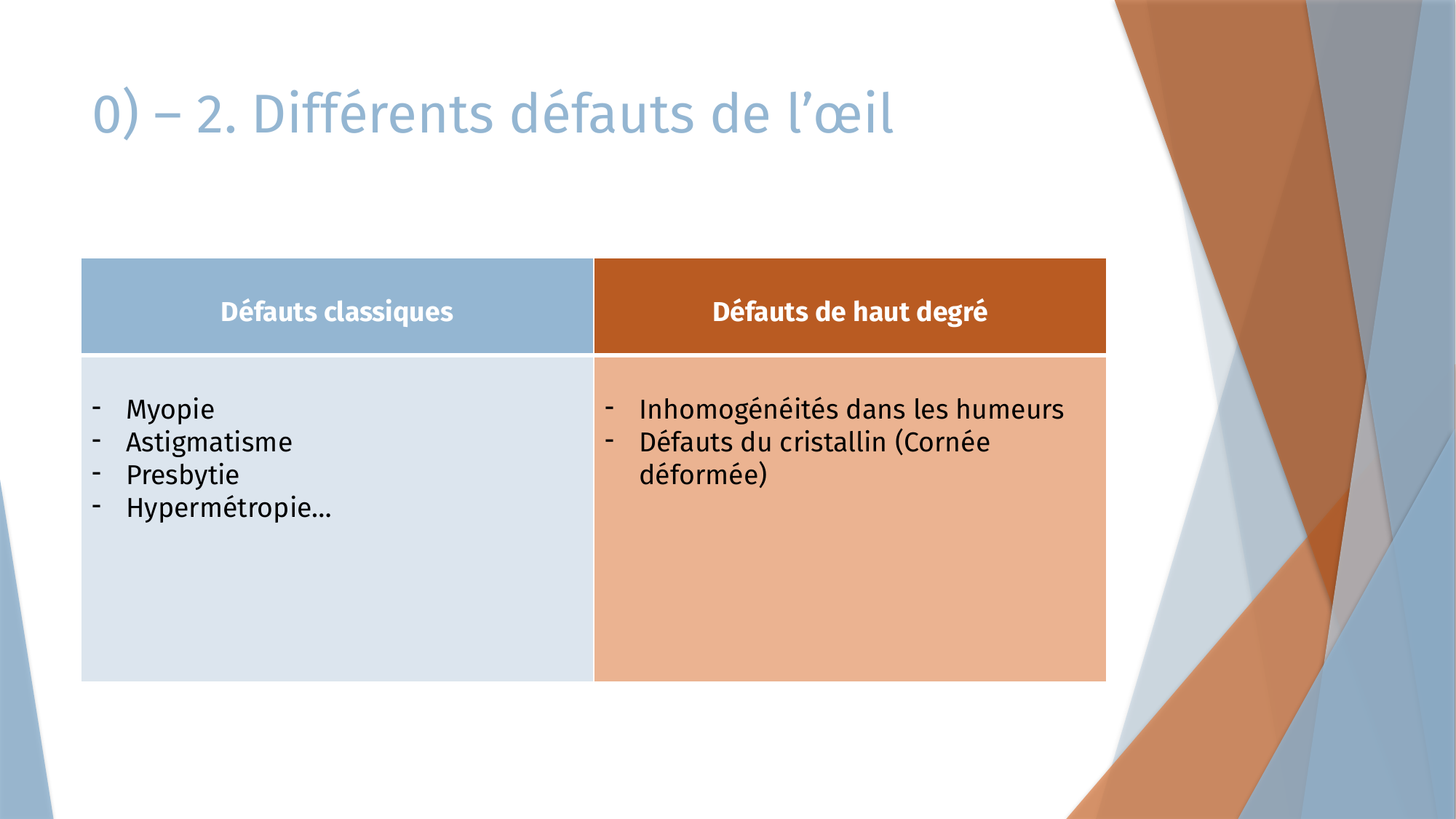

# 0) – 2. Différents défauts de l’œil
| Défauts classiques | Défauts de haut degré |
| --- | --- |
| Myopie Astigmatisme Presbytie Hypermétropie… | Inhomogénéités dans les humeurs Défauts du cristallin (Cornée déformée) |